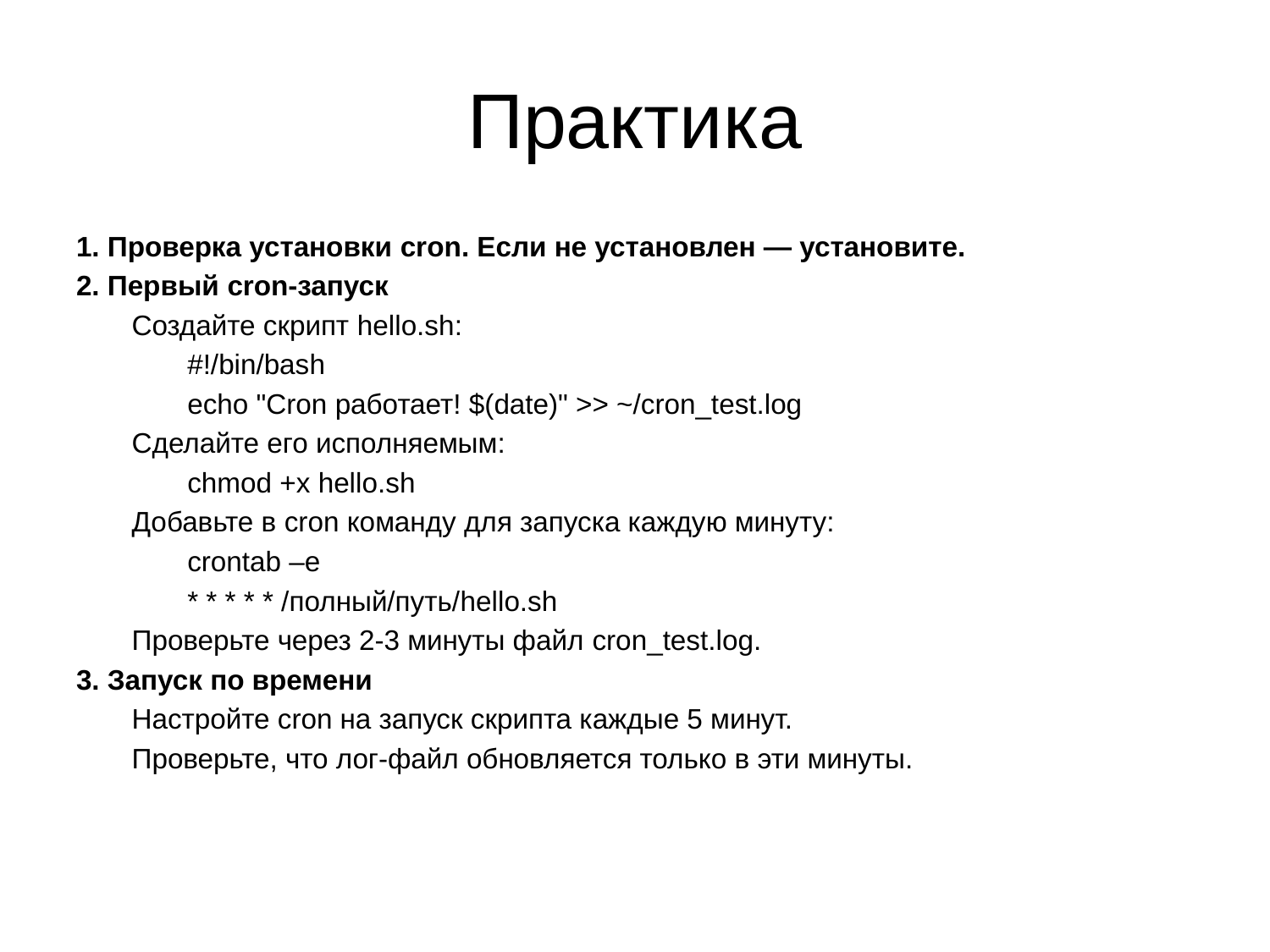

# Практика
1. Проверка установки cron. Если не установлен — установите.
2. Первый cron-запуск
Создайте скрипт hello.sh:
#!/bin/bash
echo "Cron работает! $(date)" >> ~/cron_test.log
Сделайте его исполняемым:
chmod +x hello.sh
Добавьте в cron команду для запуска каждую минуту:
crontab –e
* * * * * /полный/путь/hello.sh
Проверьте через 2-3 минуты файл cron_test.log.
3. Запуск по времени
Настройте cron на запуск скрипта каждые 5 минут.
Проверьте, что лог-файл обновляется только в эти минуты.